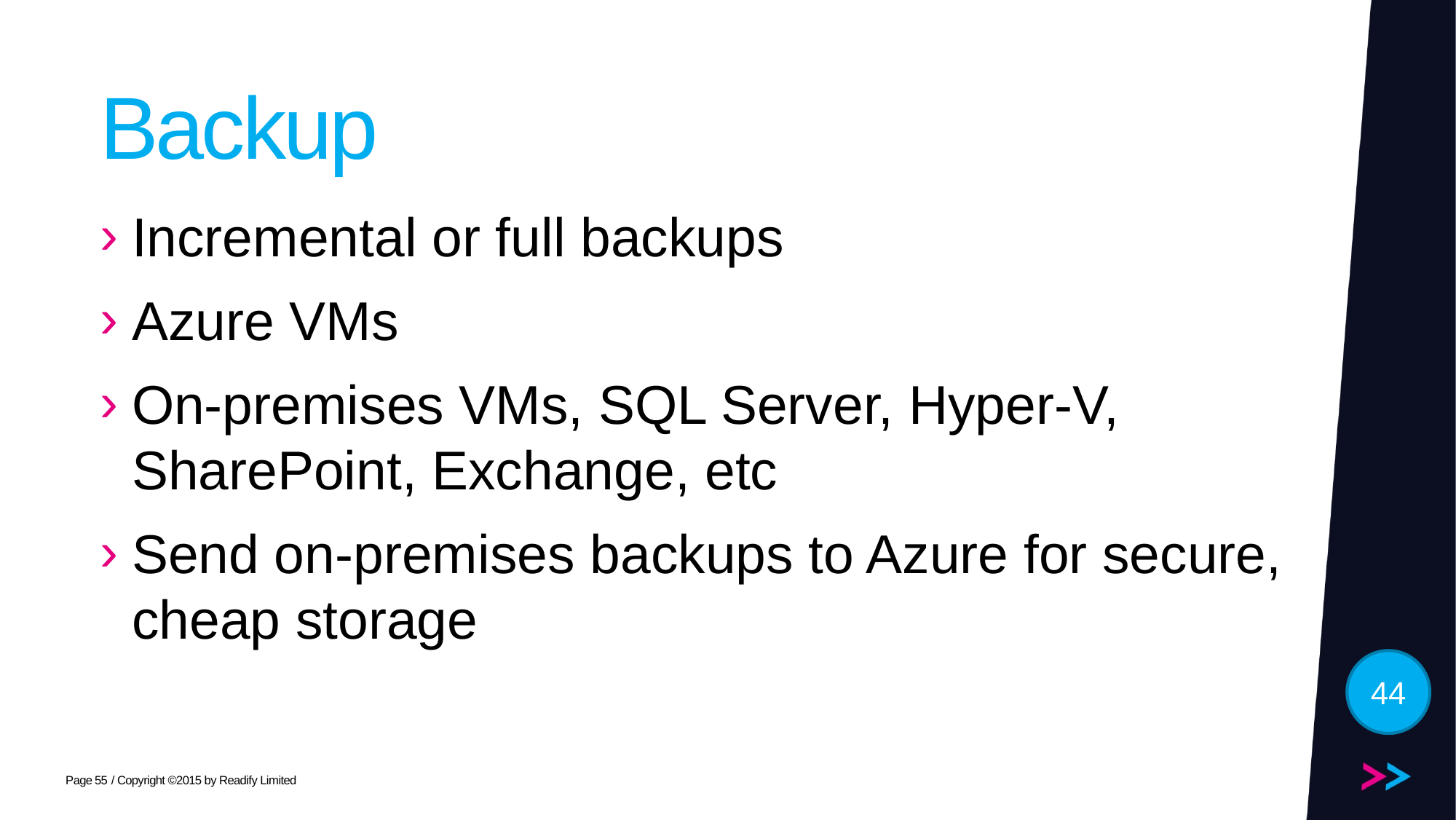

# Backup
Incremental or full backups
Azure VMs
On-premises VMs, SQL Server, Hyper-V, SharePoint, Exchange, etc
Send on-premises backups to Azure for secure, cheap storage
44
55
/ Copyright ©2015 by Readify Limited